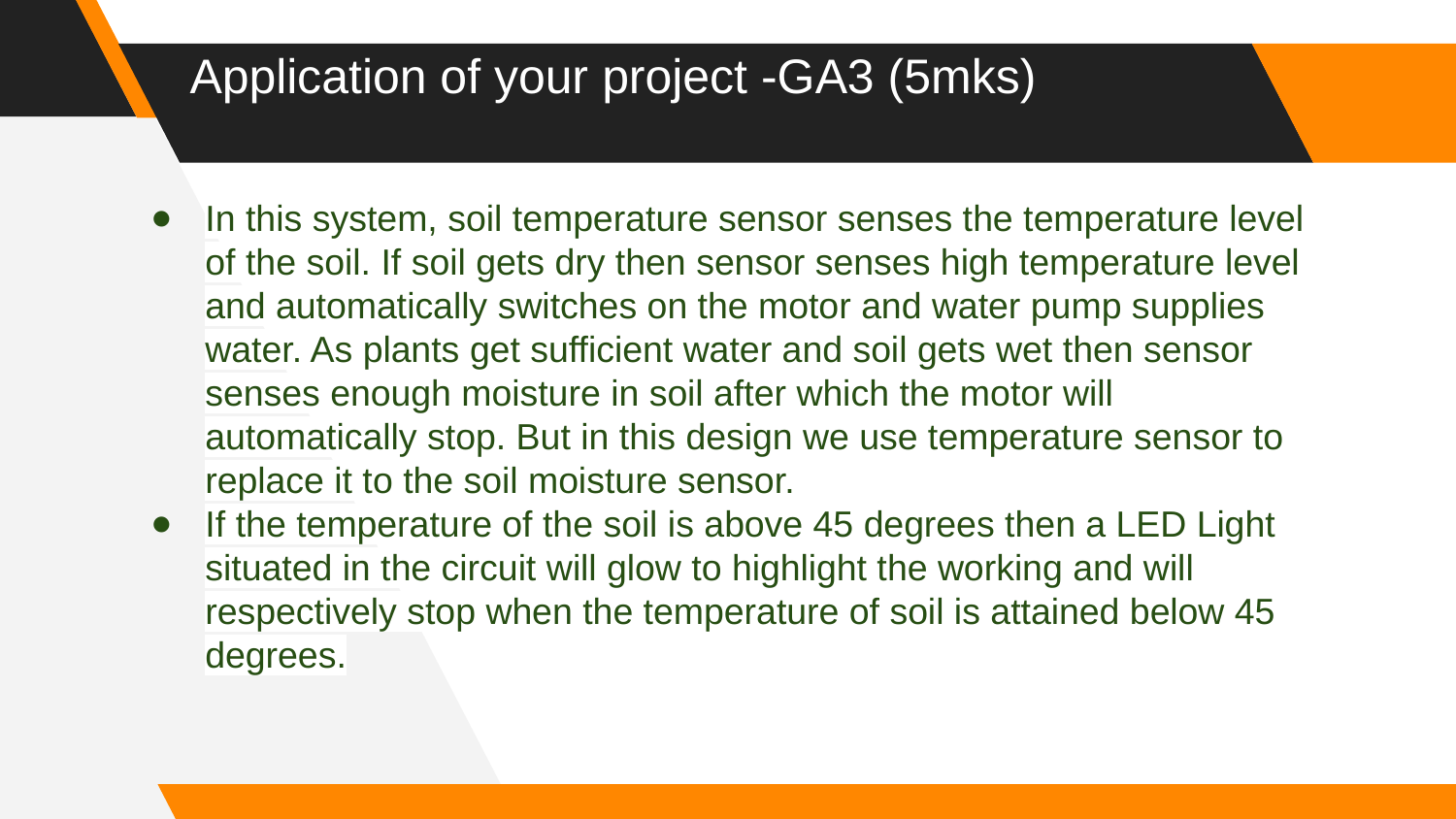

# Application of your project -GA3 (5mks)
In this system, soil temperature sensor senses the temperature level of the soil. If soil gets dry then sensor senses high temperature level and automatically switches on the motor and water pump supplies water. As plants get sufficient water and soil gets wet then sensor senses enough moisture in soil after which the motor will automatically stop. But in this design we use temperature sensor to replace it to the soil moisture sensor.
If the temperature of the soil is above 45 degrees then a LED Light situated in the circuit will glow to highlight the working and will respectively stop when the temperature of soil is attained below 45 degrees.